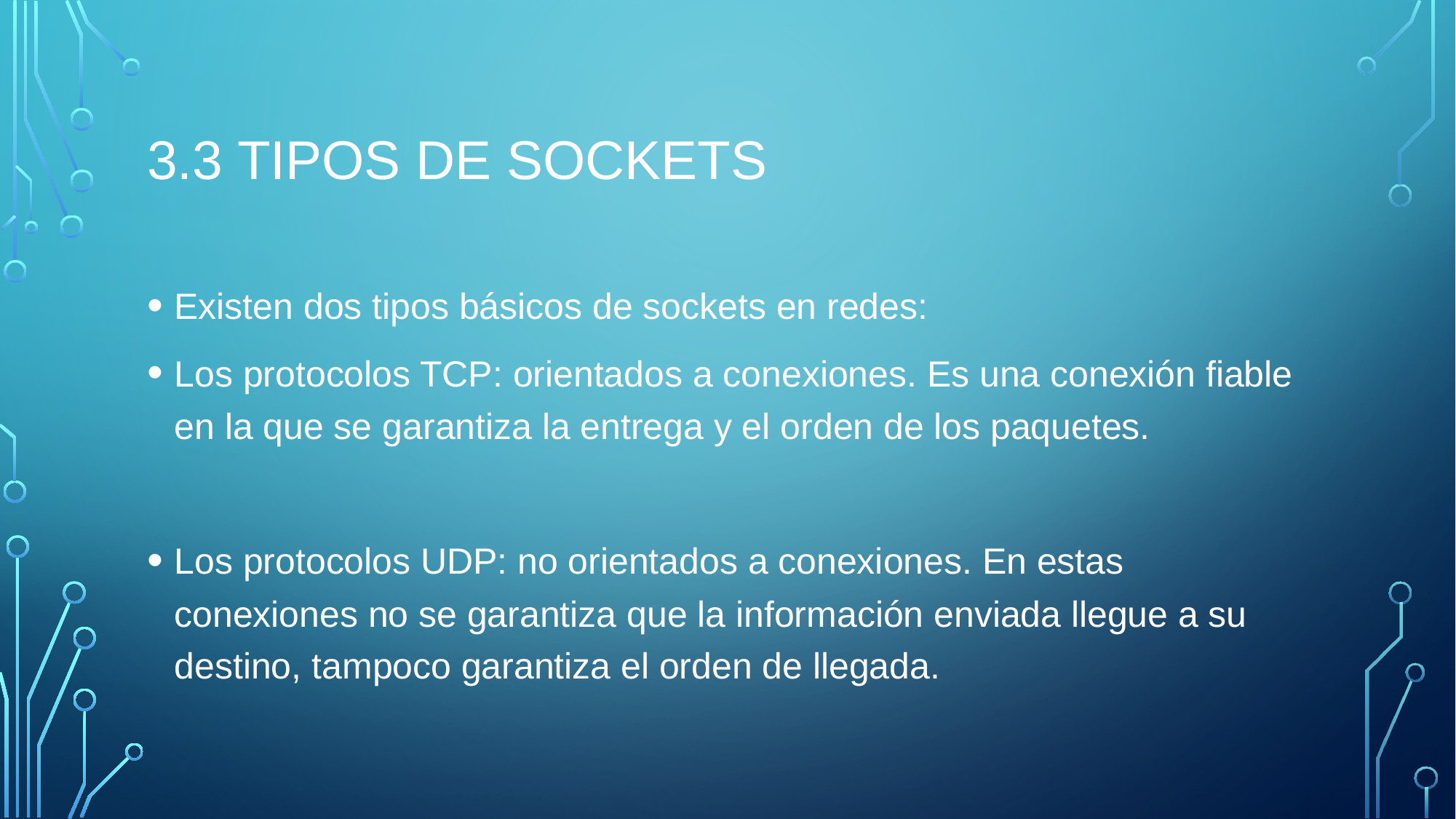

# 3.3 tipos de sockets
Existen dos tipos básicos de sockets en redes:
Los protocolos TCP: orientados a conexiones. Es una conexión fiable en la que se garantiza la entrega y el orden de los paquetes.

Los protocolos UDP: no orientados a conexiones. En estas conexiones no se garantiza que la información enviada llegue a su destino, tampoco garantiza el orden de llegada.